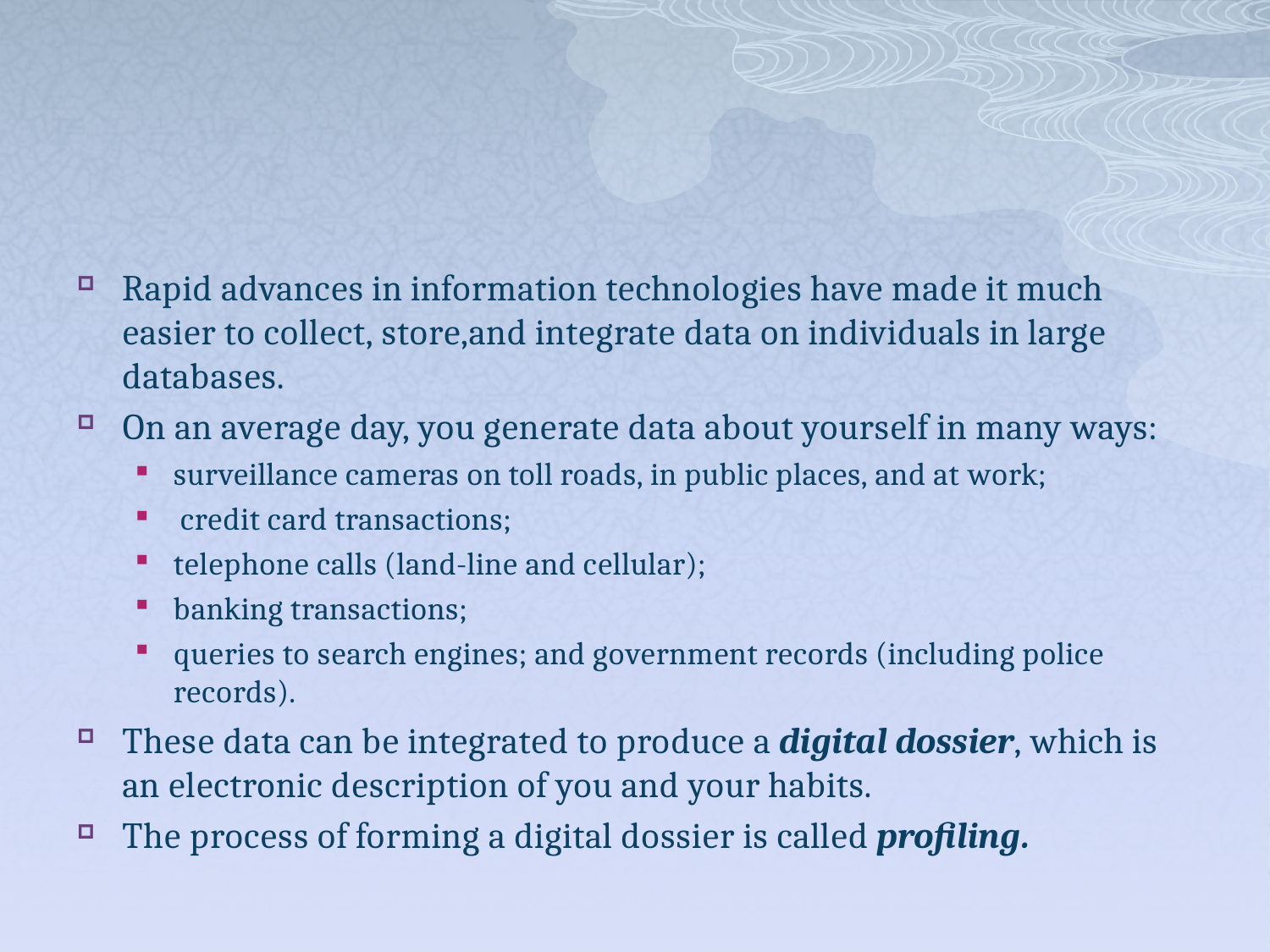

#
Rapid advances in information technologies have made it much easier to collect, store,and integrate data on individuals in large databases.
On an average day, you generate data about yourself in many ways:
surveillance cameras on toll roads, in public places, and at work;
 credit card transactions;
telephone calls (land-line and cellular);
banking transactions;
queries to search engines; and government records (including police records).
These data can be integrated to produce a digital dossier, which is an electronic description of you and your habits.
The process of forming a digital dossier is called proﬁling.